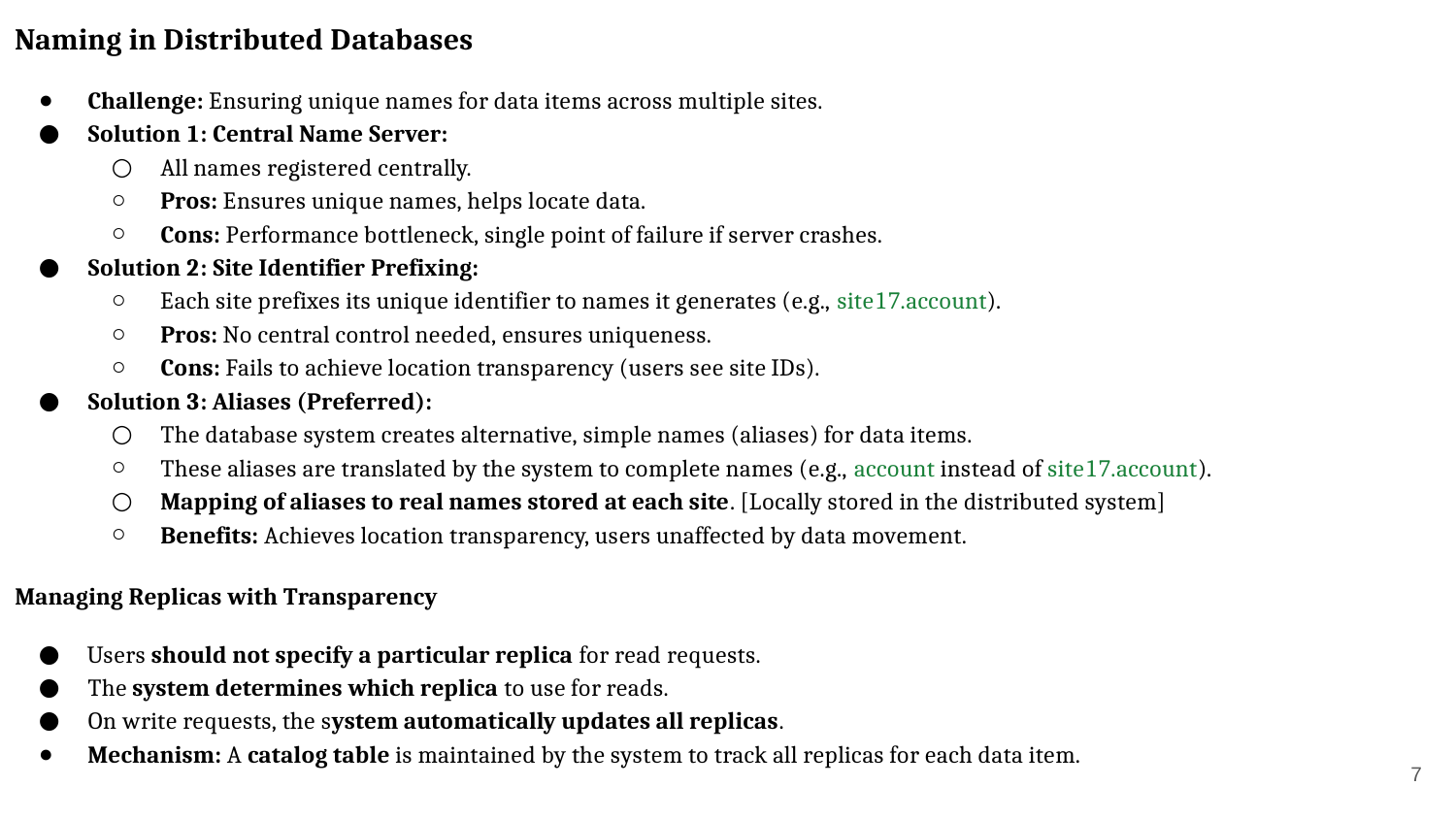

Naming in Distributed Databases
Challenge: Ensuring unique names for data items across multiple sites.
Solution 1: Central Name Server:
All names registered centrally.
Pros: Ensures unique names, helps locate data.
Cons: Performance bottleneck, single point of failure if server crashes.
Solution 2: Site Identifier Prefixing:
Each site prefixes its unique identifier to names it generates (e.g., site17.account).
Pros: No central control needed, ensures uniqueness.
Cons: Fails to achieve location transparency (users see site IDs).
Solution 3: Aliases (Preferred):
The database system creates alternative, simple names (aliases) for data items.
These aliases are translated by the system to complete names (e.g., account instead of site17.account).
Mapping of aliases to real names stored at each site. [Locally stored in the distributed system]
Benefits: Achieves location transparency, users unaffected by data movement.
Managing Replicas with Transparency
Users should not specify a particular replica for read requests.
The system determines which replica to use for reads.
On write requests, the system automatically updates all replicas.
Mechanism: A catalog table is maintained by the system to track all replicas for each data item.
7